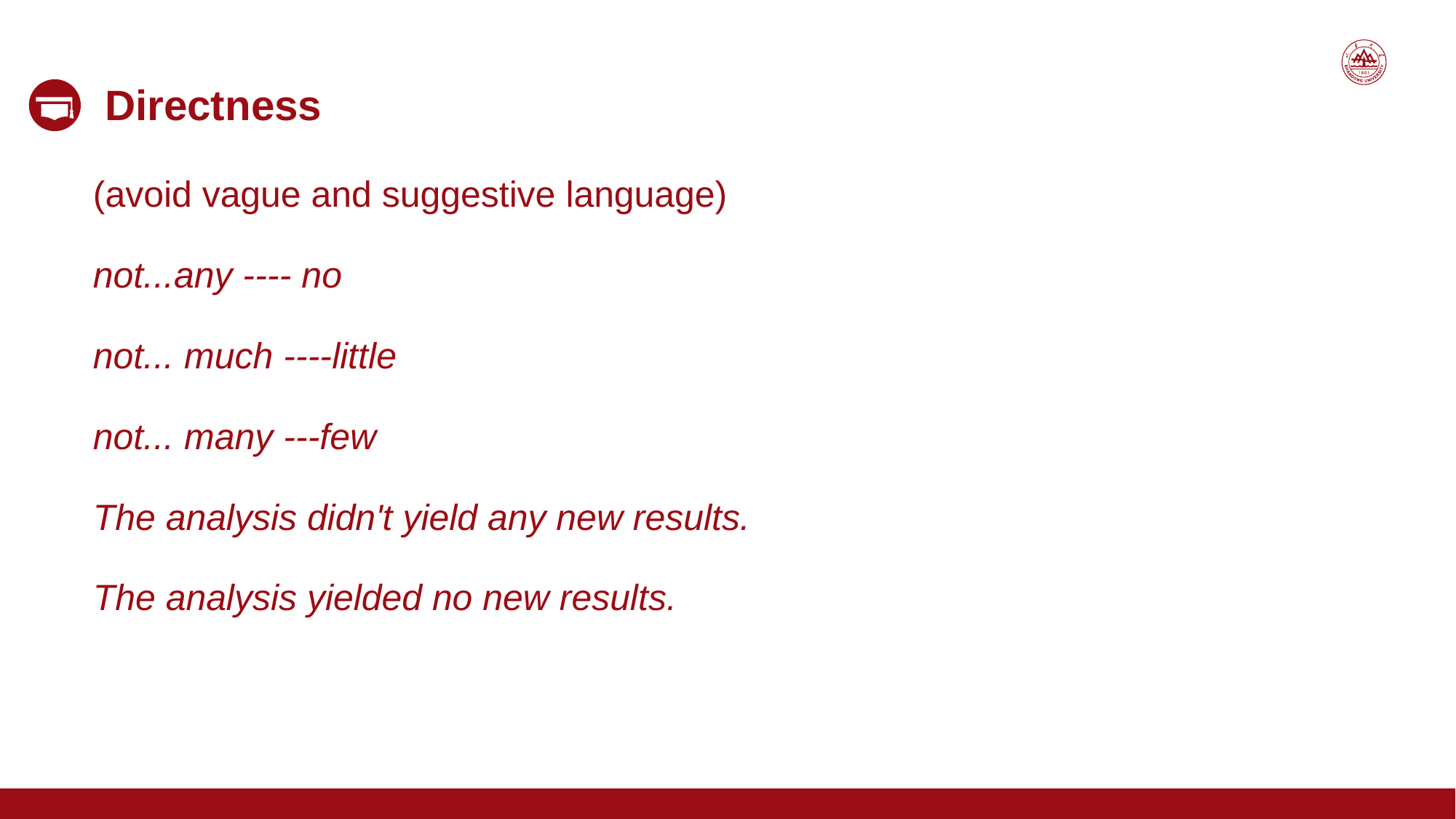

Directness
(avoid vague and suggestive language)
not...any ---- no
not... much ----little
not... many ---few
The analysis didn't yield any new results.
The analysis yielded no new results.